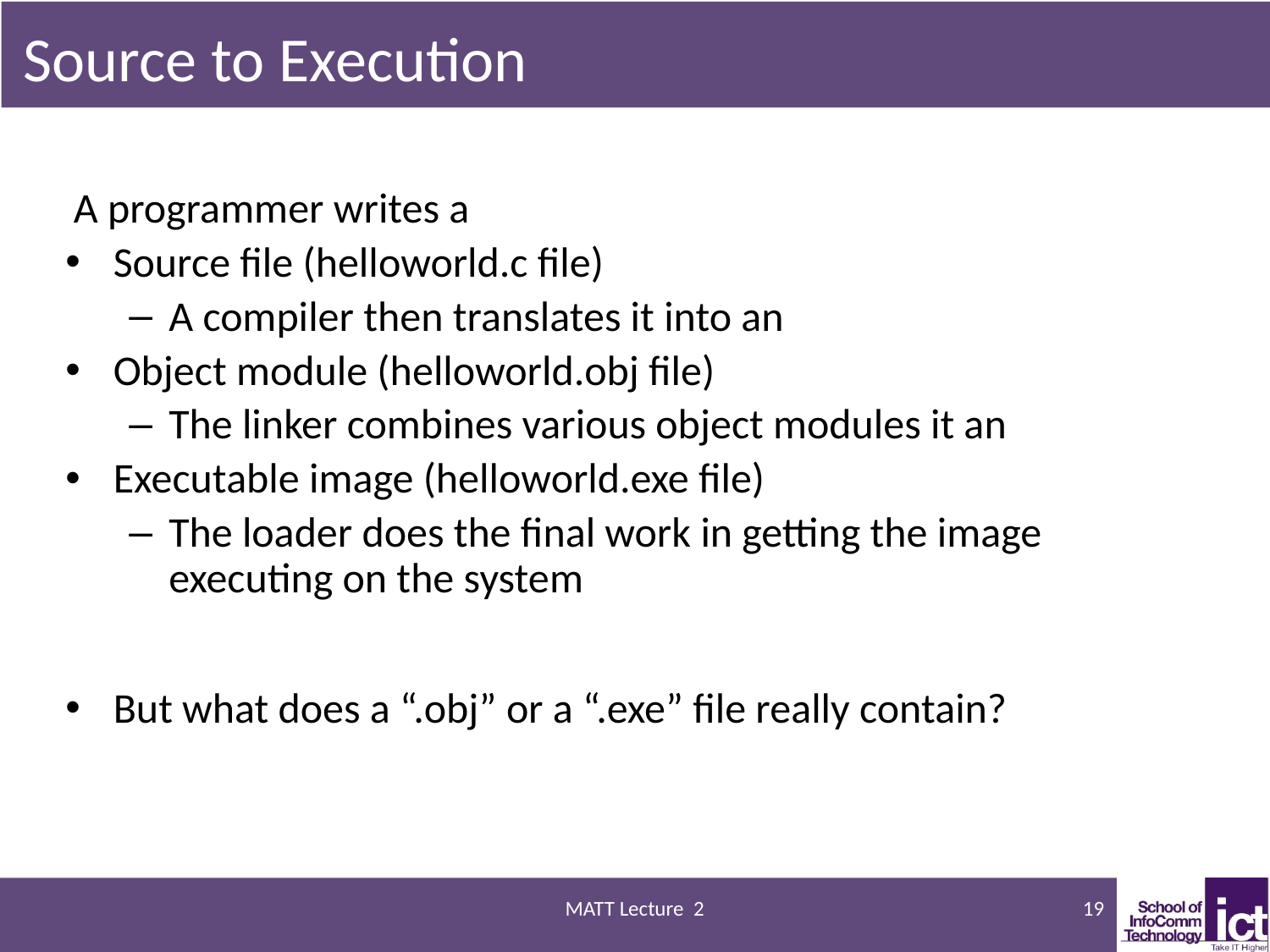

# Source to Execution
A programmer writes a
Source file (helloworld.c file)
A compiler then translates it into an
Object module (helloworld.obj file)
The linker combines various object modules it an
Executable image (helloworld.exe file)
The loader does the final work in getting the image executing on the system

But what does a “.obj” or a “.exe” file really contain?

MATT Lecture  2
19